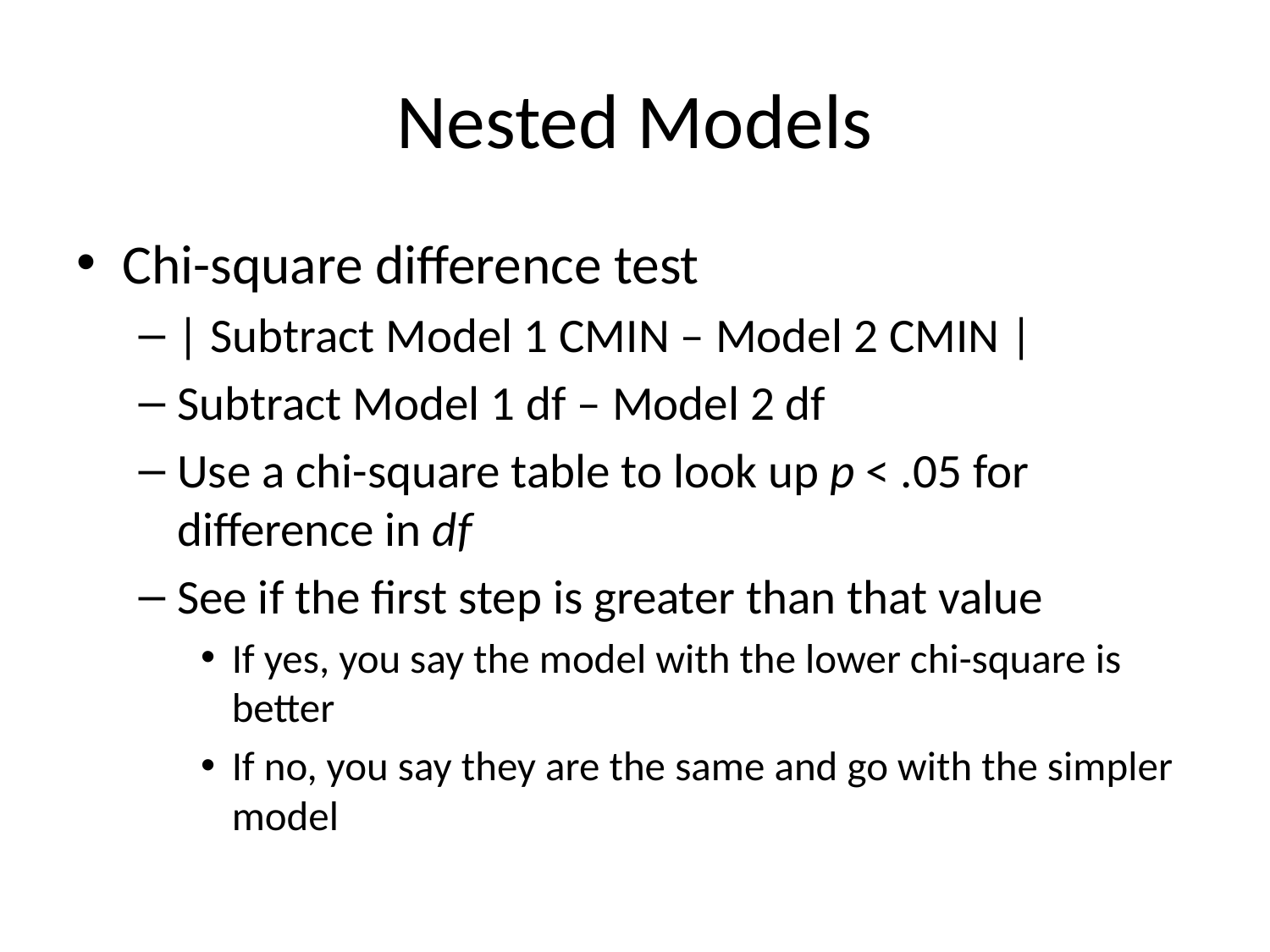

# Nested Models
Chi-square difference test
| Subtract Model 1 CMIN – Model 2 CMIN |
Subtract Model 1 df – Model 2 df
Use a chi-square table to look up p < .05 for difference in df
See if the first step is greater than that value
If yes, you say the model with the lower chi-square is better
If no, you say they are the same and go with the simpler model